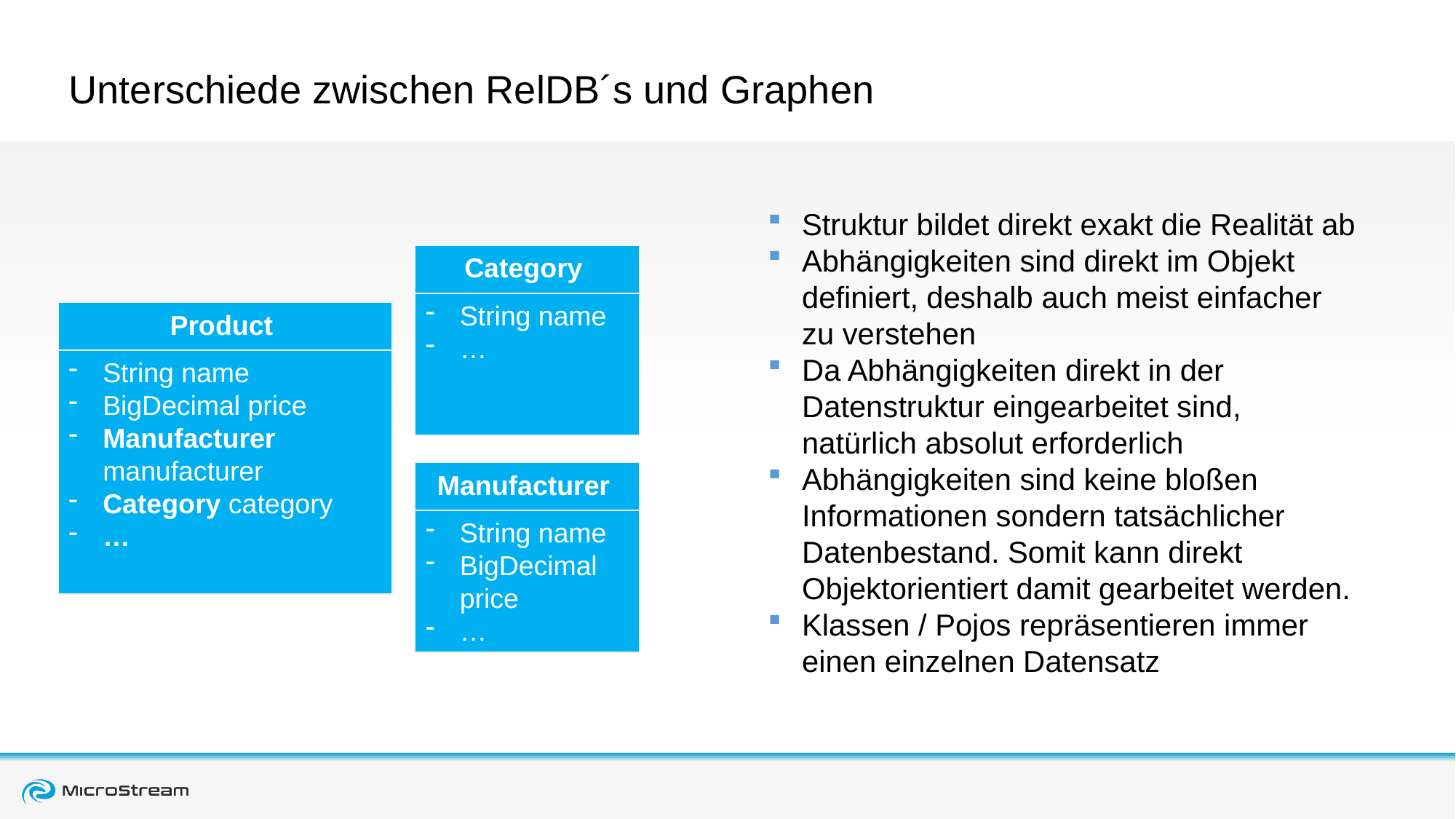

# Unterschiede zwischen RelDB´s und Graphen
Struktur bildet direkt exakt die Realität ab
Abhängigkeiten sind direkt im Objekt definiert, deshalb auch meist einfacher zu verstehen
Da Abhängigkeiten direkt in der Datenstruktur eingearbeitet sind, natürlich absolut erforderlich
Abhängigkeiten sind keine bloßen Informationen sondern tatsächlicher Datenbestand. Somit kann direkt Objektorientiert damit gearbeitet werden.
Klassen / Pojos repräsentieren immer einen einzelnen Datensatz
Category
String name
…
Product
String name
BigDecimal price
Manufacturer manufacturer
Category category
…
Manufacturer
String name
BigDecimal price
…